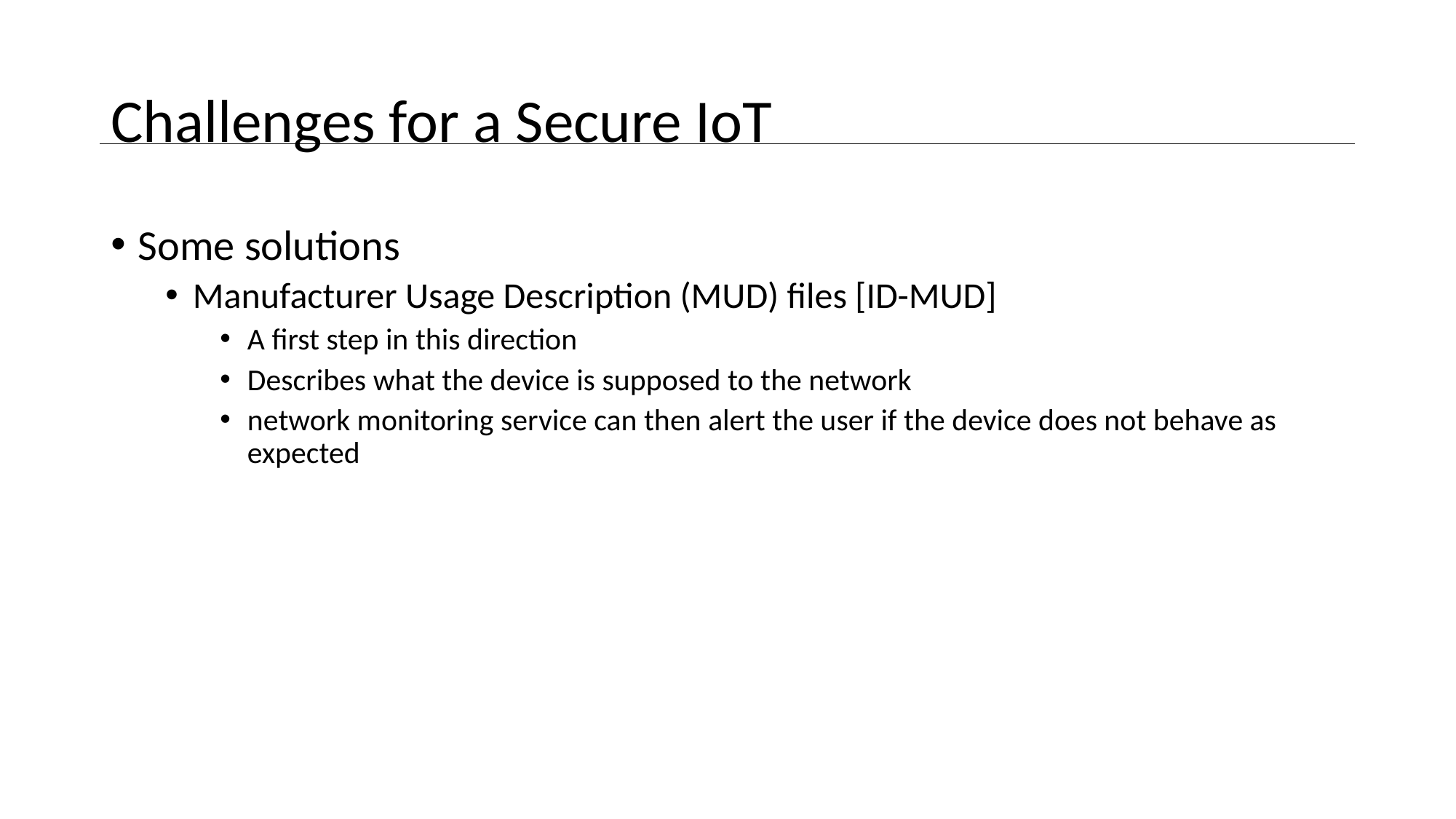

# Challenges for a Secure IoT
Some solutions
Manufacturer Usage Description (MUD) files [ID-MUD]
A first step in this direction
Describes what the device is supposed to the network
network monitoring service can then alert the user if the device does not behave as expected